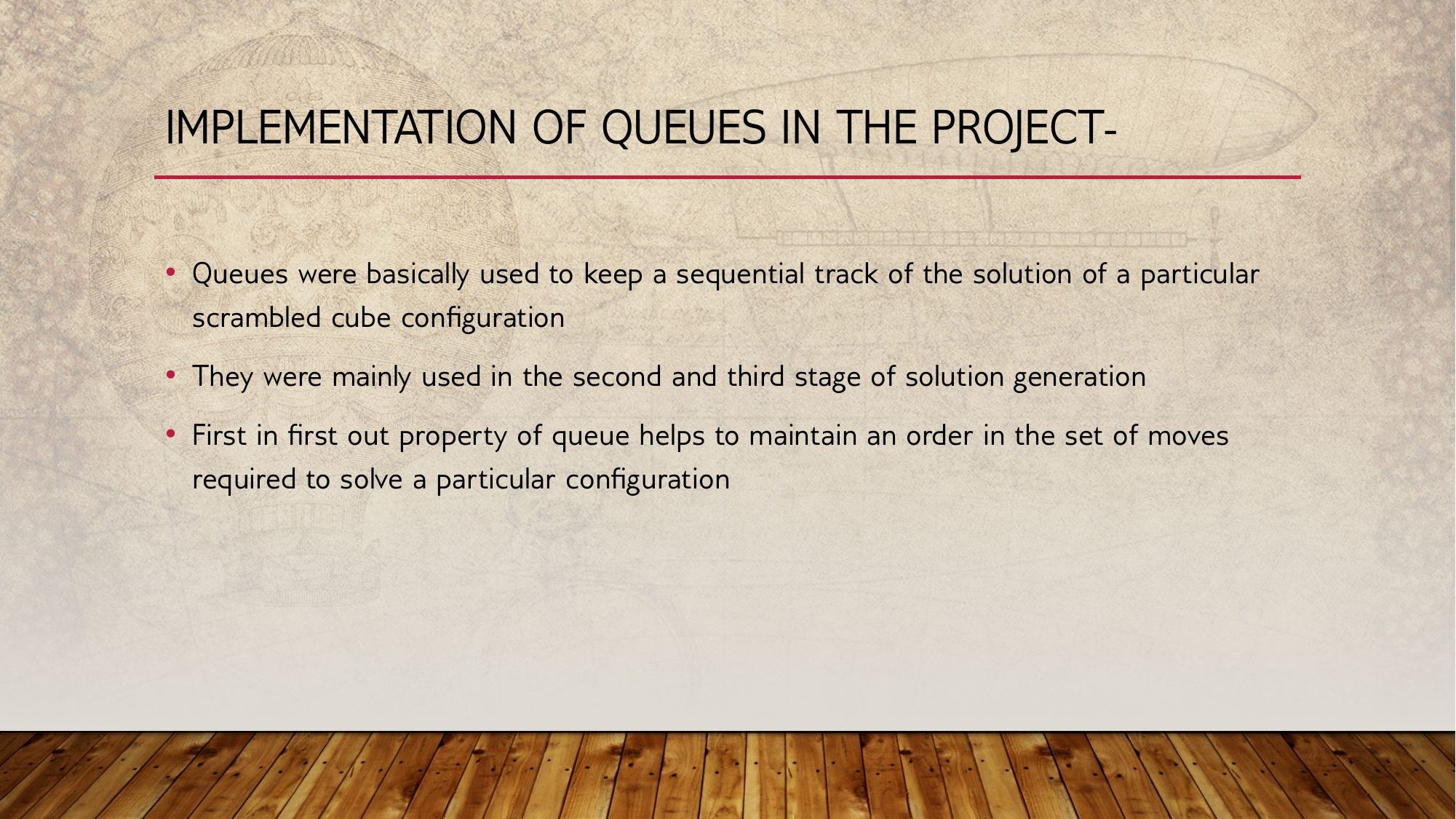

# Implementation of queues in the project-
Queues were basically used to keep a sequential track of the solution of a particular scrambled cube configuration
They were mainly used in the second and third stage of solution generation
First in first out property of queue helps to maintain an order in the set of moves required to solve a particular configuration